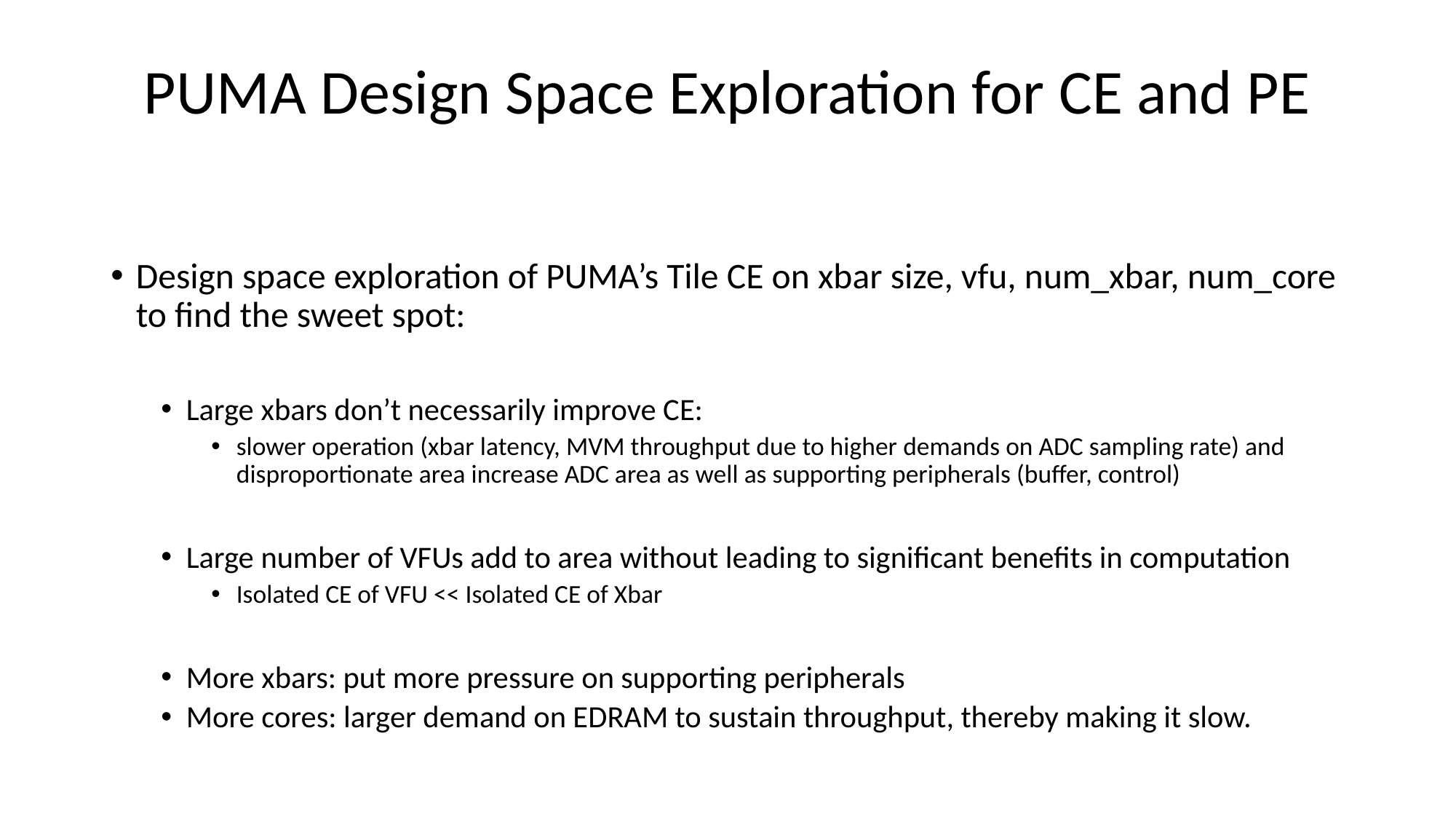

# PUMA Design Space Exploration for CE and PE

Design space exploration of PUMA’s Tile CE on xbar size, vfu, num_xbar, num_core to find the sweet spot:

Large xbars don’t necessarily improve CE:
slower operation (xbar latency, MVM throughput due to higher demands on ADC sampling rate) and disproportionate area increase ADC area as well as supporting peripherals (buffer, control)

Large number of VFUs add to area without leading to significant benefits in computation
Isolated CE of VFU << Isolated CE of Xbar

More xbars: put more pressure on supporting peripherals
More cores: larger demand on EDRAM to sustain throughput, thereby making it slow.